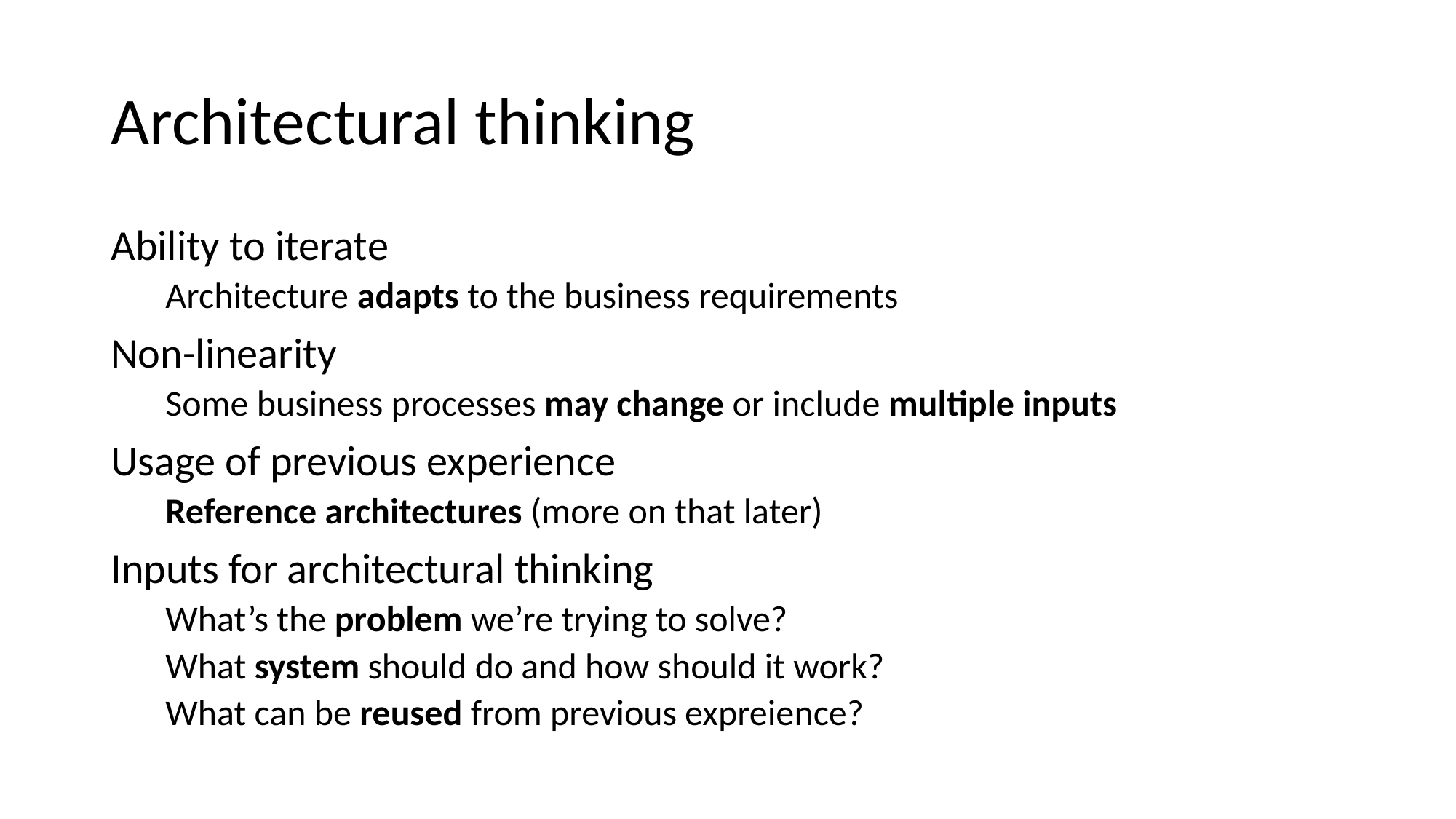

# Architectural thinking
Ability to iterate
Architecture adapts to the business requirements
Non-linearity
Some business processes may change or include multiple inputs
Usage of previous experience
Reference architectures (more on that later)
Inputs for architectural thinking
What’s the problem we’re trying to solve?
What system should do and how should it work?
What can be reused from previous expreience?